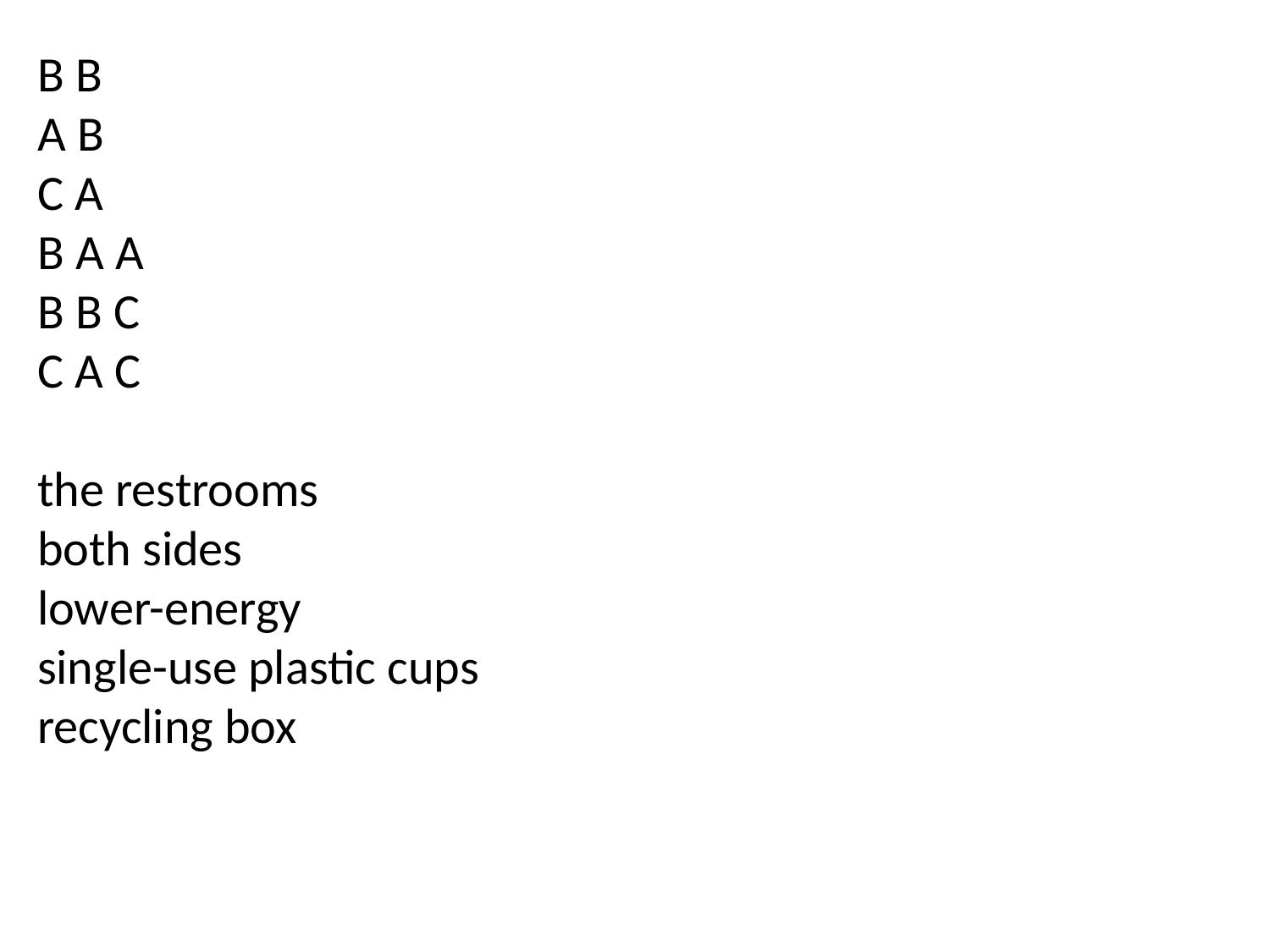

B B
A B
C A
B A A
B B C
C A C

the restrooms
both sides
lower-energy
single-use plastic cups
recycling box